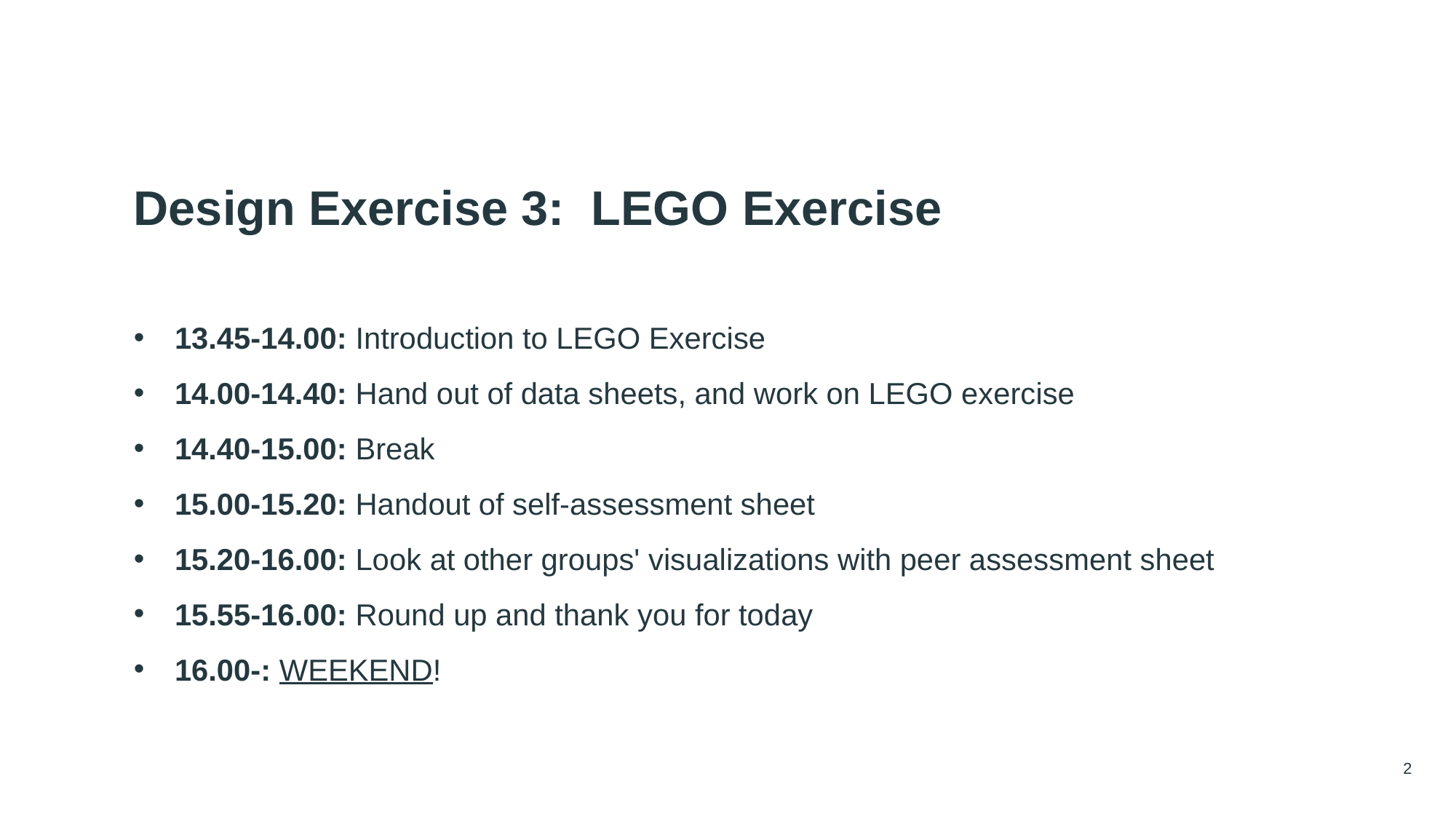

# Design Exercise 3:  LEGO Exercise

13.45-14.00: Introduction to LEGO Exercise
14.00-14.40: Hand out of data sheets, and work on LEGO exercise
14.40-15.00: Break
15.00-15.20: Handout of self-assessment sheet
15.20-16.00: Look at other groups' visualizations with peer assessment sheet
15.55-16.00: Round up and thank you for today
16.00-: WEEKEND!

2